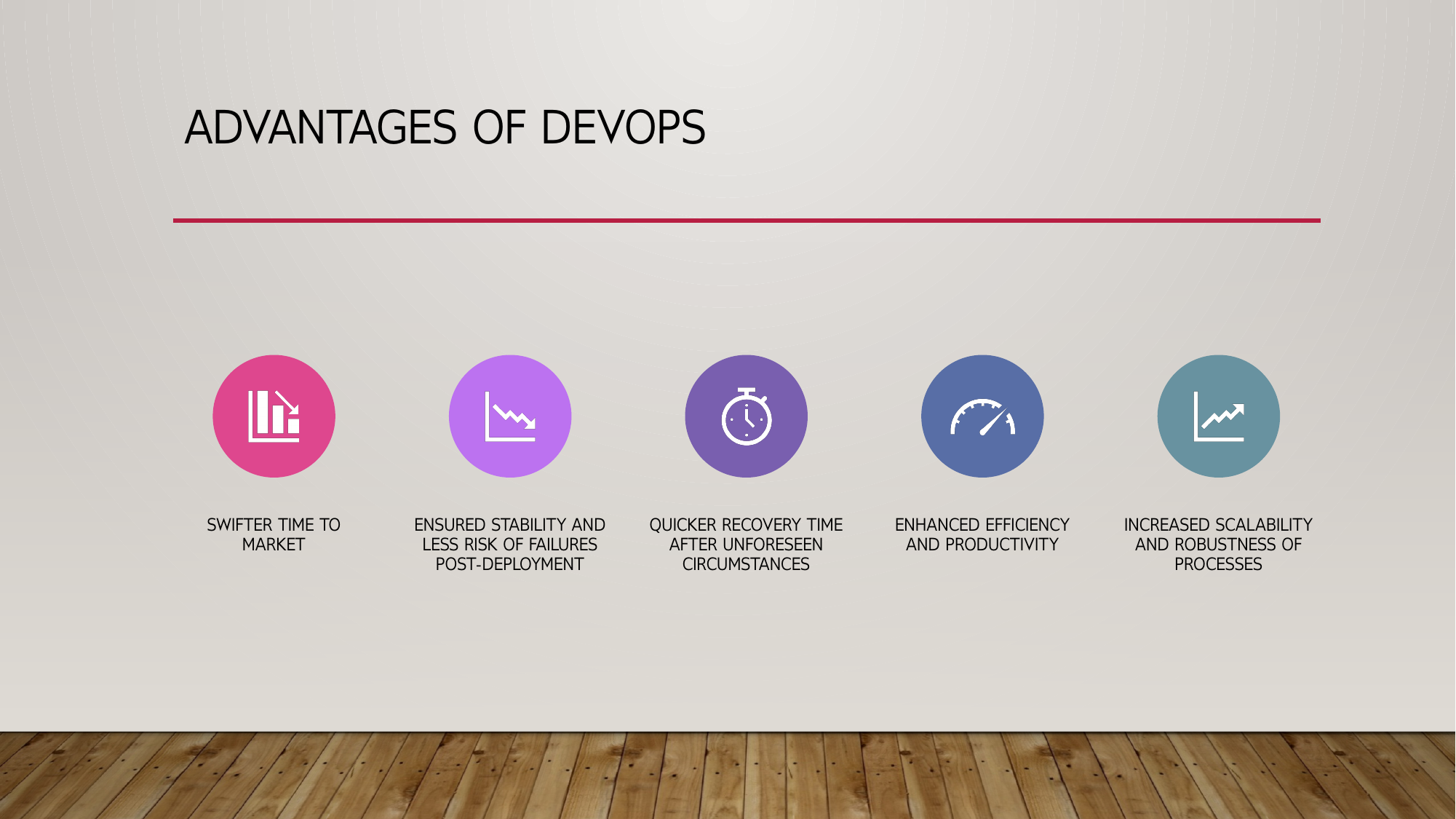

# Advantages of devops
Swifter time to market
Ensured stability and less risk of failures post-deployment
Quicker recovery time after unforeseen circumstances
Enhanced efficiency and productivity
Increased scalability and robustness of processes